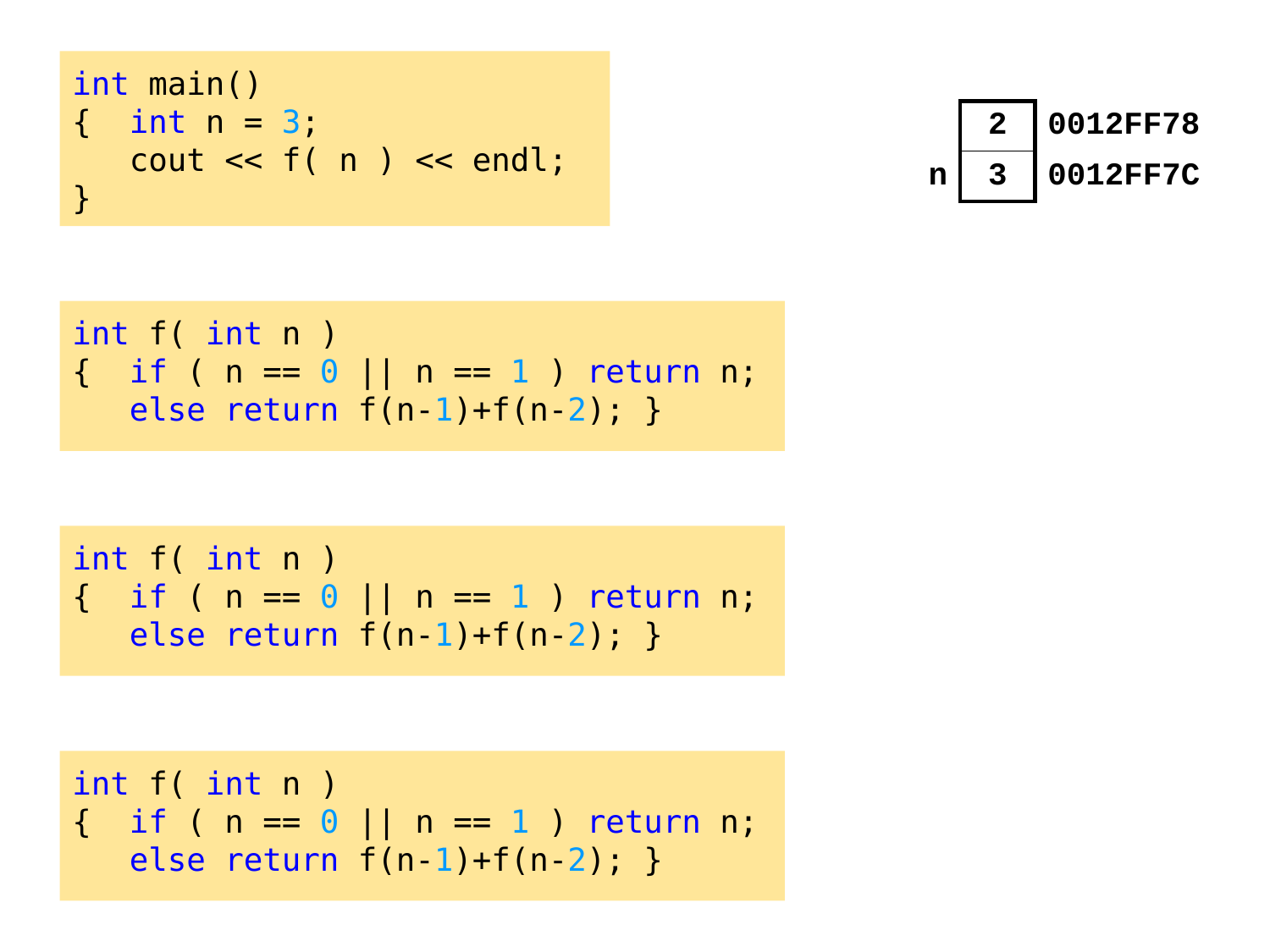

int main()
{  int n = 3;
   cout << f( n ) << endl;
}
|  | 2 | 0012FF78 |
| --- | --- | --- |
| n | 3 | 0012FF7C |
int f( int n )
{  if ( n == 0 || n == 1 ) return n;
   else return f(n-1)+f(n-2); }
int f( int n )
{  if ( n == 0 || n == 1 ) return n;
   else return f(n-1)+f(n-2); }
int f( int n )
{  if ( n == 0 || n == 1 ) return n;
   else return f(n-1)+f(n-2); }